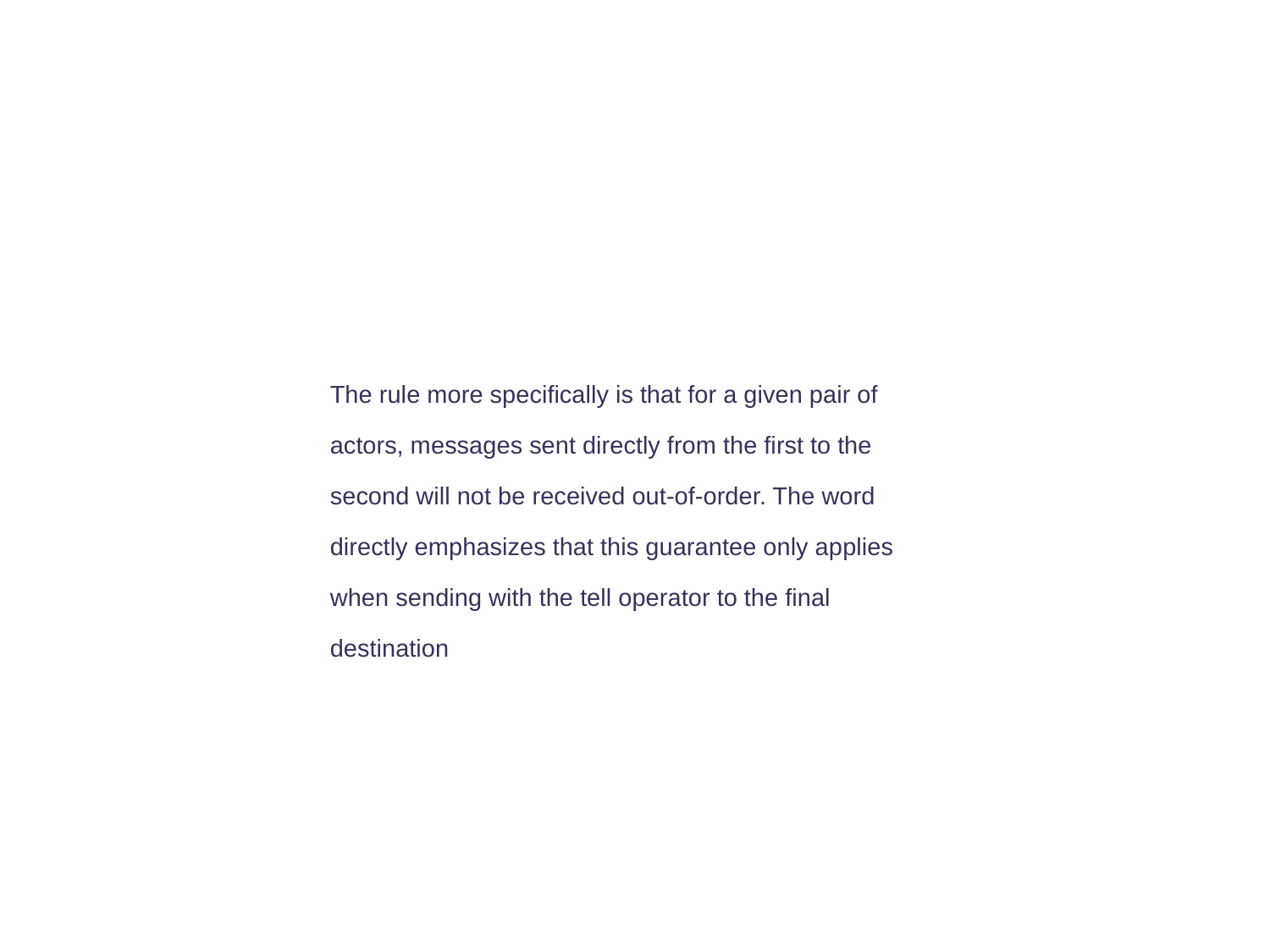

The rule more specifically is that for a given pair of actors, messages sent directly from the first to the second will not be received out-of-order. The word directly emphasizes that this guarantee only applies when sending with the tell operator to the final destination